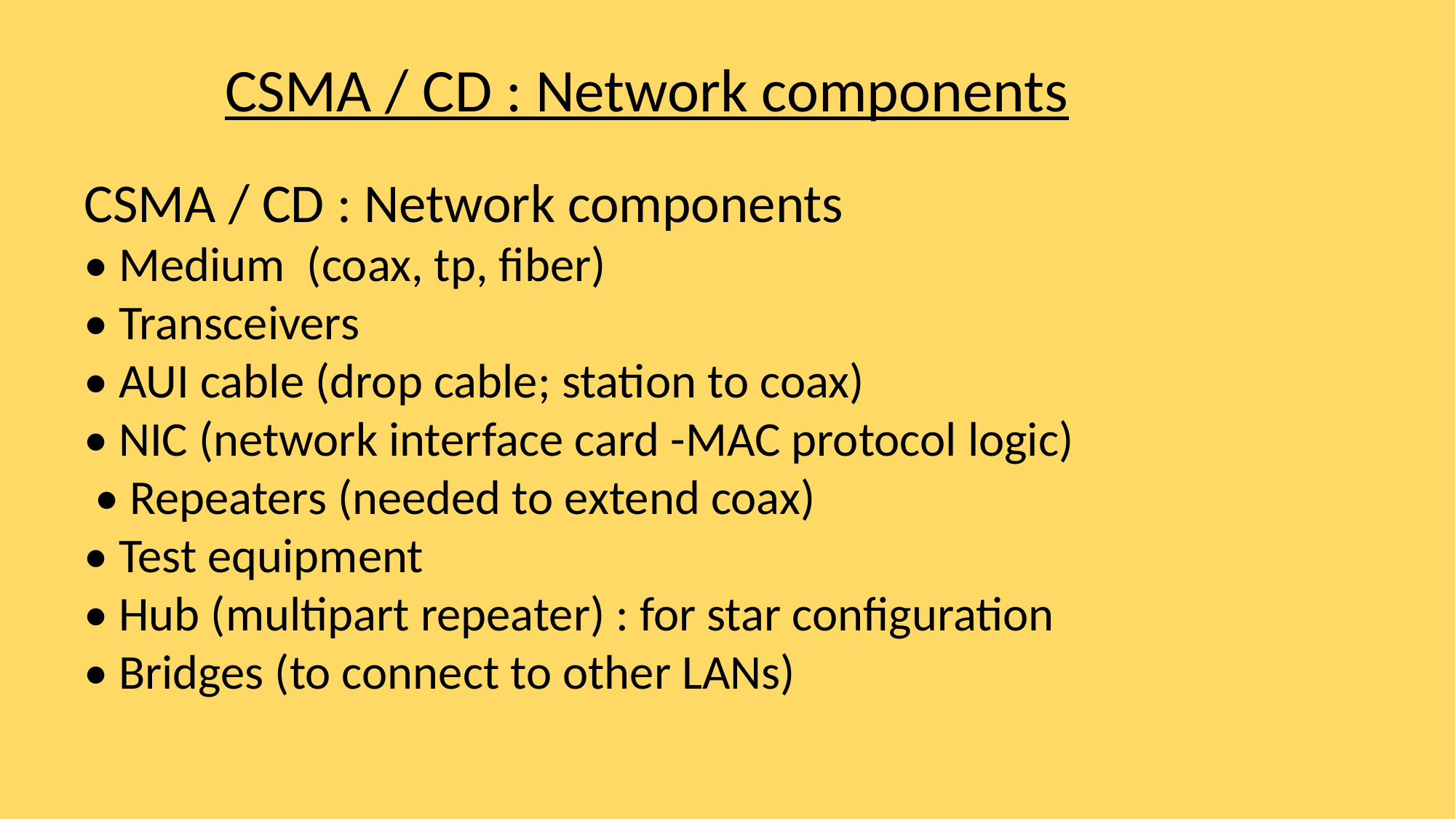

CSMA / CD : Network components
CSMA / CD : Network components
• Medium  (coax, tp, fiber)
• Transceivers
• AUI cable (drop cable; station to coax)
• NIC (network interface card -MAC protocol logic)
 • Repeaters (needed to extend coax)
• Test equipment
• Hub (multipart repeater) : for star configuration
• Bridges (to connect to other LANs)